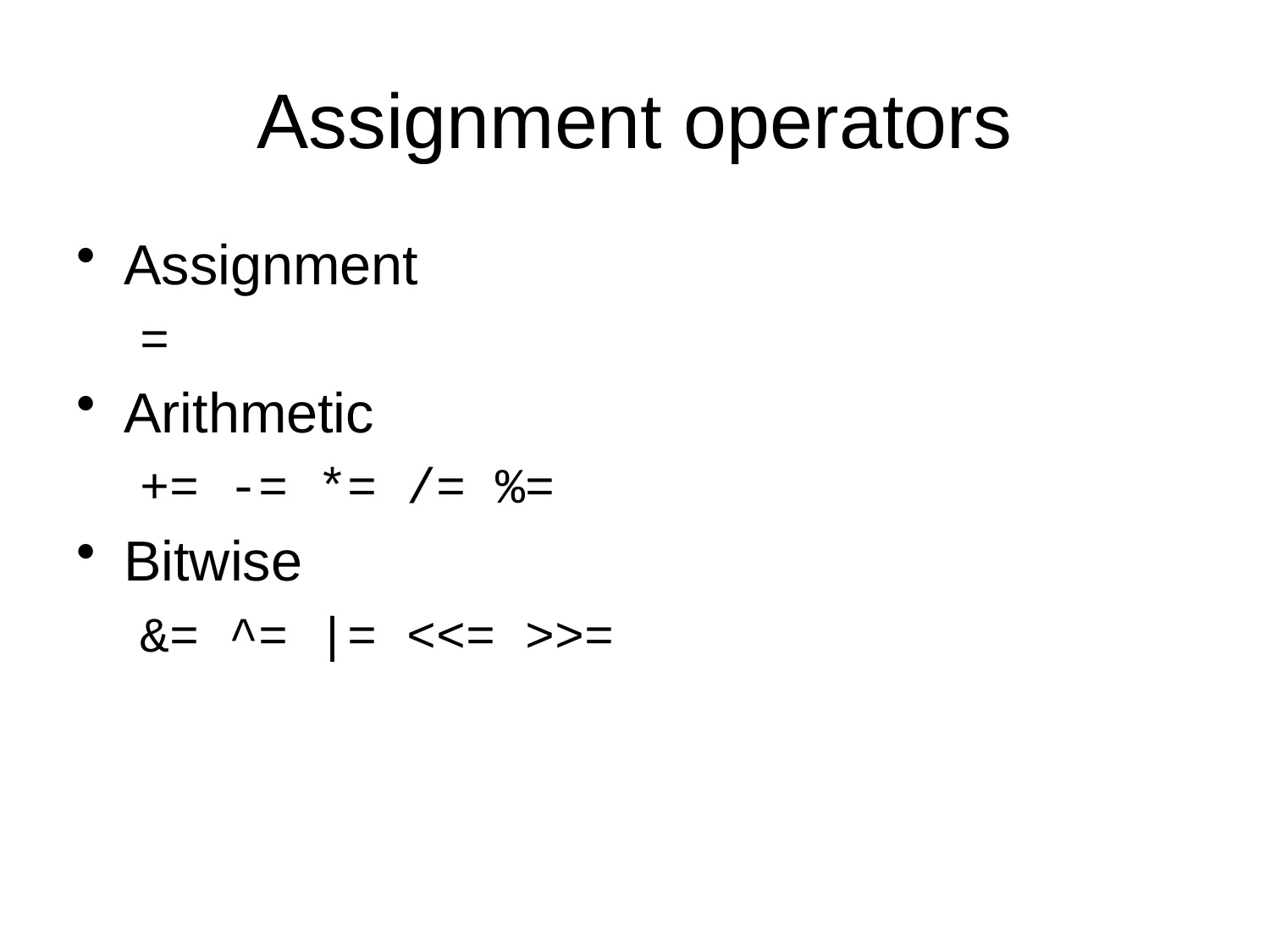

# Assignment operators
Assignment
=
Arithmetic
+= -= *= /= %=
Bitwise
&= ^= |= <<= >>=